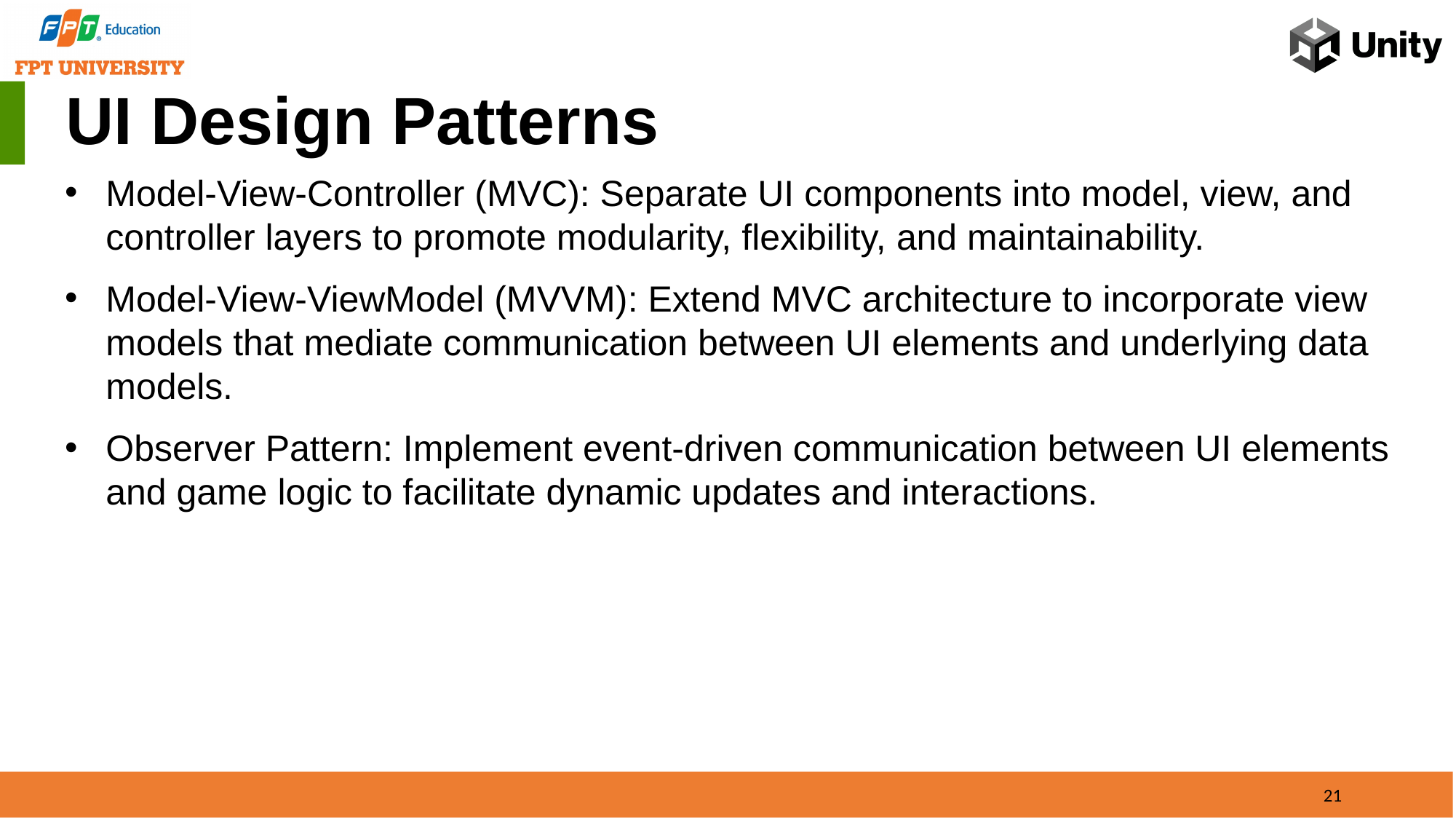

UI Design Patterns
Model-View-Controller (MVC): Separate UI components into model, view, and controller layers to promote modularity, flexibility, and maintainability.
Model-View-ViewModel (MVVM): Extend MVC architecture to incorporate view models that mediate communication between UI elements and underlying data models.
Observer Pattern: Implement event-driven communication between UI elements and game logic to facilitate dynamic updates and interactions.

21